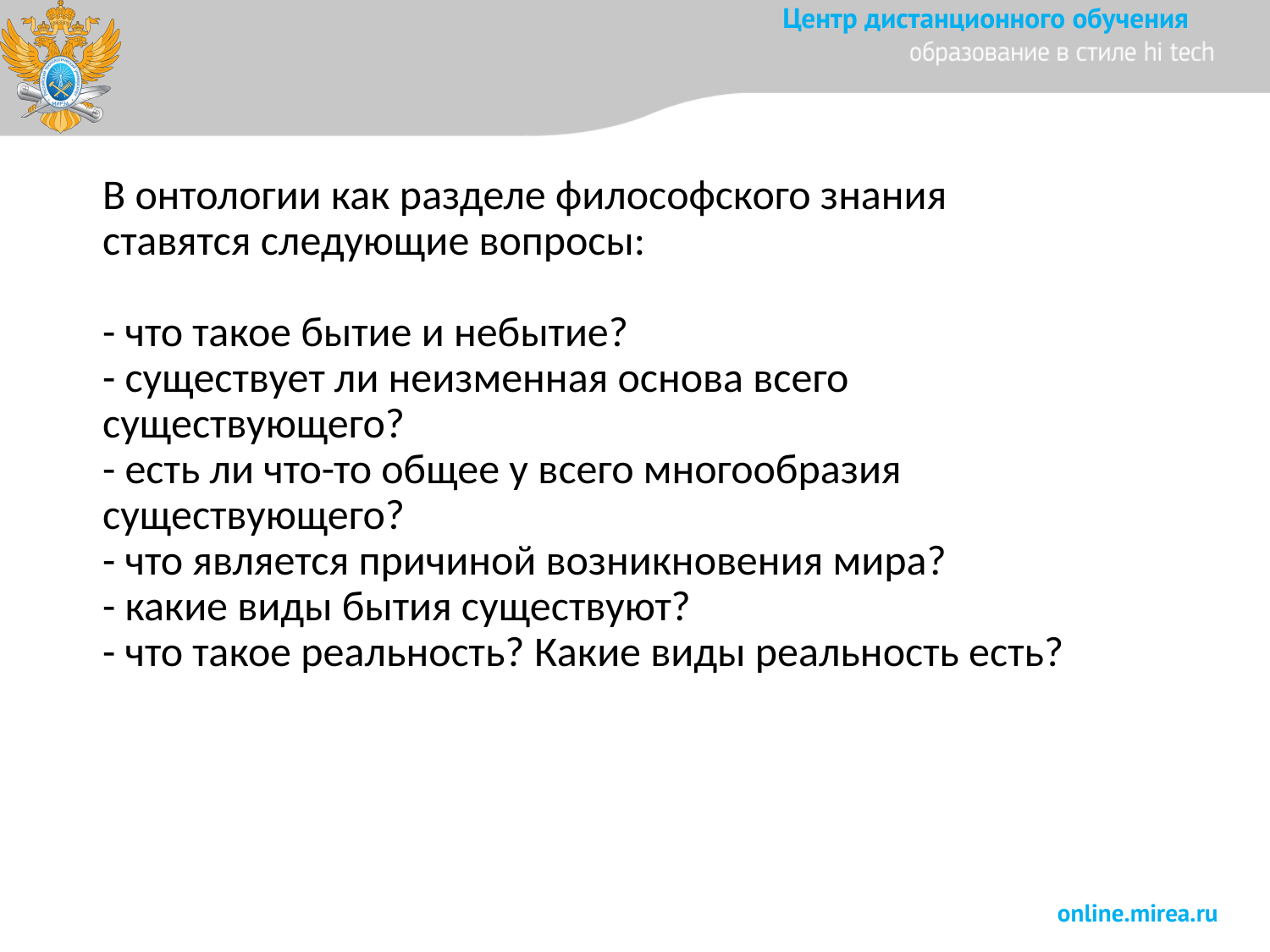

# В онтологии как разделе философского знания ставятся следующие вопросы: - что такое бытие и небытие? - существует ли неизменная основа всего существующего? - есть ли что-то общее у всего многообразия существующего? - что является причиной возникновения мира? - какие виды бытия существуют? - что такое реальность? Какие виды реальность есть?